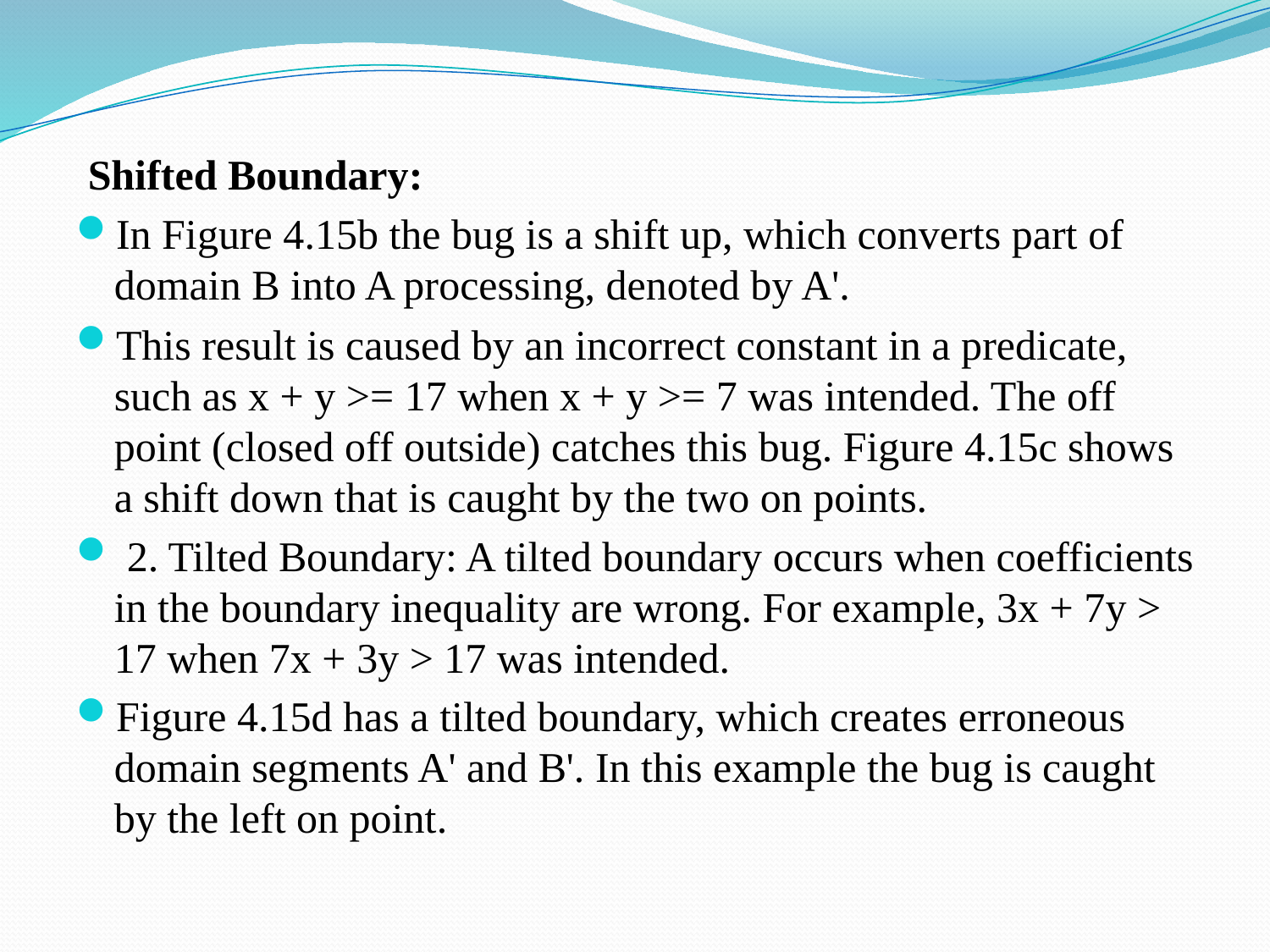

Shifted Boundary:
In Figure 4.15b the bug is a shift up, which converts part of domain B into A processing, denoted by A'.
This result is caused by an incorrect constant in a predicate, such as x + y >= 17 when x + y >= 7 was intended. The off point (closed off outside) catches this bug. Figure 4.15c shows a shift down that is caught by the two on points.
 2. Tilted Boundary: A tilted boundary occurs when coefficients in the boundary inequality are wrong. For example, 3x + 7y > 17 when 7x + 3y > 17 was intended.
Figure 4.15d has a tilted boundary, which creates erroneous domain segments A' and B'. In this example the bug is caught by the left on point.